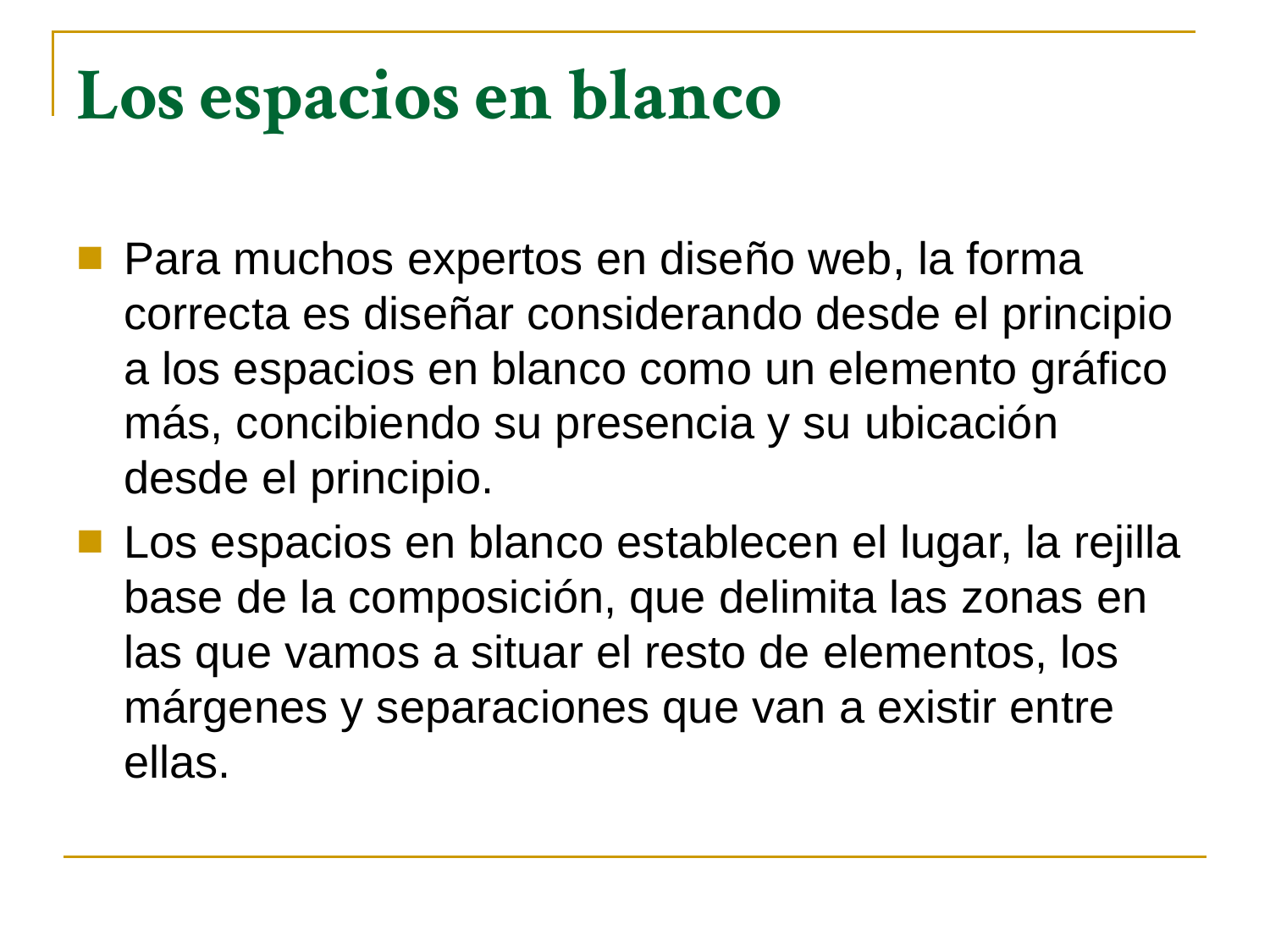

# Los espacios en blanco
Para muchos expertos en diseño web, la forma correcta es diseñar considerando desde el principio a los espacios en blanco como un elemento gráfico más, concibiendo su presencia y su ubicación desde el principio.
Los espacios en blanco establecen el lugar, la rejilla base de la composición, que delimita las zonas en las que vamos a situar el resto de elementos, los márgenes y separaciones que van a existir entre ellas.